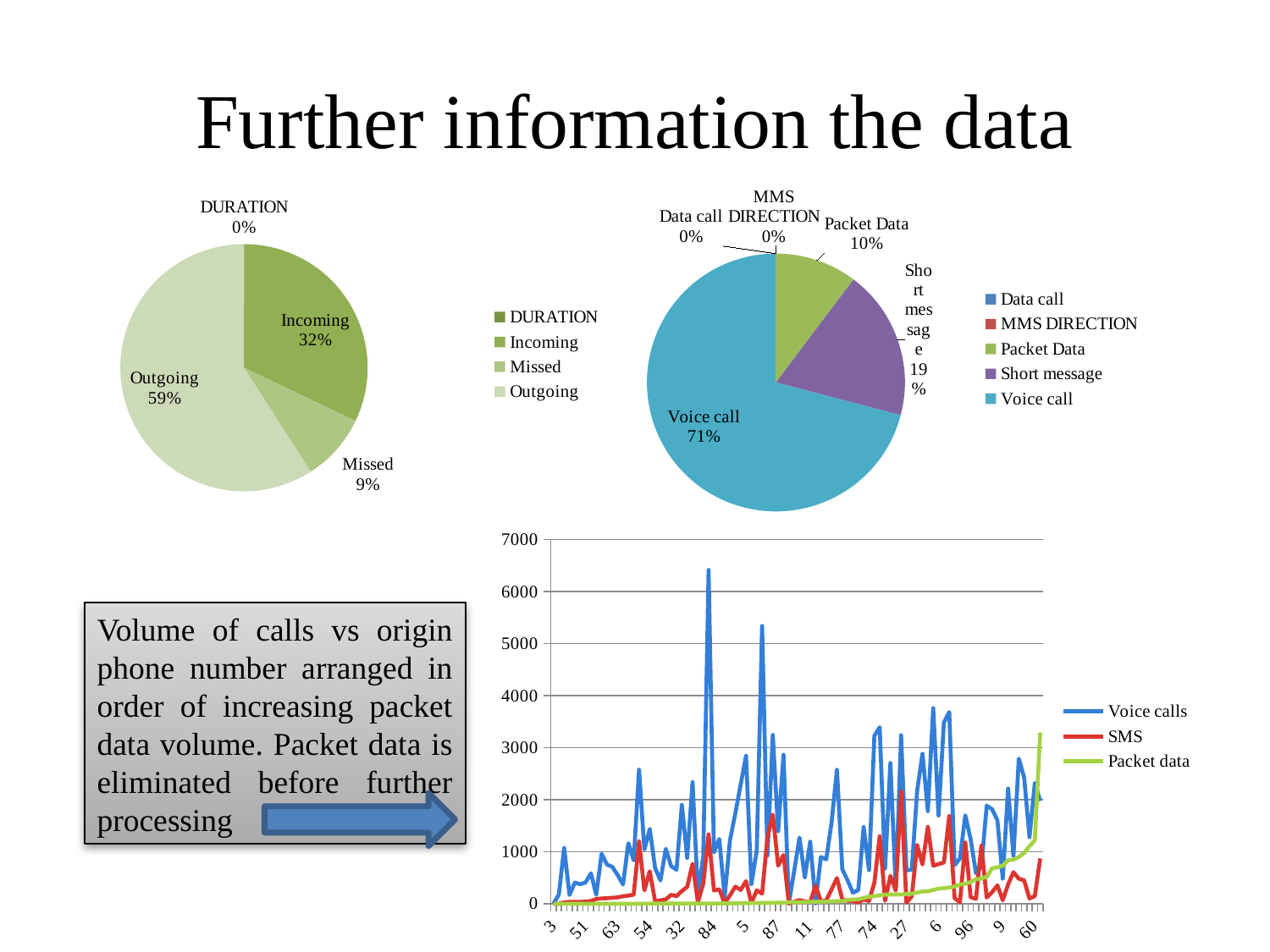

# Further information the data

### Chart

| Category |  |
|---|---|
| Data call | 16.0 |
| MMS DIRECTION | 25.0 |
| Packet Data | 18570.0 |
| Short message | 34116.0 |
| Voice call | 128543.0 |

### Chart

| Category |  |
|---|---|
| DURATION | 25.0 |
| Incoming | 58135.0 |
| Missed | 16035.0 |
| Outgoing | 107075.0 |

### Chart

| Category | Voice calls | SMS | Packet data |
|---|---|---|---|
| 3 | 2.0 | 0.0 | 0.0 |
| 79 | 174.0 | 0.0 | 0.0 |
| 50 | 1071.0 | 25.0 | 0.0 |
| 24 | 168.0 | 36.0 | 0.0 |
| 14 | 407.0 | 36.0 | 0.0 |
| 88 | 375.0 | 37.0 | 0.0 |
| 51 | 409.0 | 39.0 | 0.0 |
| 62 | 584.0 | 52.0 | 0.0 |
| 64 | 172.0 | 91.0 | 0.0 |
| 83 | 960.0 | 101.0 | 0.0 |
| 37 | 752.0 | 106.0 | 0.0 |
| 46 | 707.0 | 114.0 | 0.0 |
| 63 | 552.0 | 121.0 | 0.0 |
| 65 | 368.0 | 143.0 | 0.0 |
| 55 | 1162.0 | 155.0 | 0.0 |
| 58 | 832.0 | 175.0 | 0.0 |
| 49 | 2576.0 | 1198.0 | 0.0 |
| 89 | 1039.0 | 256.0 | 1.0 |
| 54 | 1436.0 | 624.0 | 1.0 |
| 71 | 688.0 | 48.0 | 2.0 |
| 68 | 445.0 | 65.0 | 2.0 |
| 97 | 1055.0 | 83.0 | 2.0 |
| 56 | 722.0 | 170.0 | 2.0 |
| 103 | 652.0 | 146.0 | 3.0 |
| 32 | 1900.0 | 243.0 | 3.0 |
| 13 | 878.0 | 324.0 | 3.0 |
| 93 | 2336.0 | 768.0 | 3.0 |
| 18 | 195.0 | 32.0 | 4.0 |
| 44 | 899.0 | 383.0 | 4.0 |
| 20 | 6414.0 | 1332.0 | 4.0 |
| 84 | 984.0 | 254.0 | 5.0 |
| 33 | 1243.0 | 275.0 | 5.0 |
| 95 | 126.0 | 10.0 | 6.0 |
| 16 | 1223.0 | 161.0 | 6.0 |
| 78 | 1737.0 | 328.0 | 6.0 |
| 38 | 2291.0 | 265.0 | 10.0 |
| 5 | 2841.0 | 434.0 | 10.0 |
| 106 | 375.0 | 15.0 | 13.0 |
| 99 | 1020.0 | 255.0 | 13.0 |
| 40 | 5337.0 | 193.0 | 14.0 |
| 39 | 922.0 | 1279.0 | 14.0 |
| 36 | 3243.0 | 1712.0 | 17.0 |
| 87 | 1392.0 | 730.0 | 20.0 |
| 22 | 2861.0 | 936.0 | 20.0 |
| 2 | 3.0 | 1.0 | 26.0 |
| 15 | 631.0 | 38.0 | 27.0 |
| 28 | 1270.0 | 70.0 | 27.0 |
| 76 | 507.0 | 46.0 | 33.0 |
| 11 | 1192.0 | 32.0 | 35.0 |
| 29 | 5.0 | 348.0 | 36.0 |
| 85 | 898.0 | 44.0 | 38.0 |
| 26 | 850.0 | 65.0 | 41.0 |
| 30 | 1568.0 | 275.0 | 46.0 |
| 57 | 2574.0 | 493.0 | 48.0 |
| 77 | 663.0 | 77.0 | 51.0 |
| 34 | 448.0 | 56.0 | 72.0 |
| 91 | 211.0 | 57.0 | 79.0 |
| 31 | 263.0 | 24.0 | 85.0 |
| 10 | 1473.0 | 82.0 | 111.0 |
| 61 | 644.0 | 52.0 | 135.0 |
| 74 | 3226.0 | 402.0 | 144.0 |
| 53 | 3392.0 | 1298.0 | 162.0 |
| 82 | 674.0 | 56.0 | 173.0 |
| 70 | 2702.0 | 535.0 | 176.0 |
| 90 | 297.0 | 252.0 | 178.0 |
| 67 | 3239.0 | 2155.0 | 178.0 |
| 27 | 640.0 | 21.0 | 187.0 |
| 69 | 657.0 | 143.0 | 191.0 |
| 25 | 2171.0 | 1129.0 | 216.0 |
| 100 | 2881.0 | 754.0 | 236.0 |
| 101 | 1778.0 | 1476.0 | 237.0 |
| 8 | 3760.0 | 730.0 | 263.0 |
| 6 | 1695.0 | 761.0 | 290.0 |
| 81 | 3483.0 | 791.0 | 298.0 |
| 52 | 3684.0 | 1685.0 | 312.0 |
| 73 | 740.0 | 105.0 | 330.0 |
| 19 | 870.0 | 28.0 | 368.0 |
| 102 | 1699.0 | 1176.0 | 383.0 |
| 96 | 1238.0 | 124.0 | 416.0 |
| 35 | 585.0 | 94.0 | 470.0 |
| 17 | 705.0 | 1113.0 | 482.0 |
| 86 | 1882.0 | 118.0 | 518.0 |
| 21 | 1817.0 | 222.0 | 680.0 |
| 41 | 1603.0 | 353.0 | 697.0 |
| 9 | 481.0 | 68.0 | 730.0 |
| 75 | 2212.0 | 369.0 | 836.0 |
| 94 | 916.0 | 605.0 | 849.0 |
| 23 | 2788.0 | 481.0 | 896.0 |
| 12 | 2427.0 | 448.0 | 975.0 |
| 42 | 1278.0 | 98.0 | 1106.0 |
| 60 | 2322.0 | 147.0 | 1220.0 |
| 4 | 1976.0 | 869.0 | 3290.0 |
Volume of calls vs origin phone number arranged in order of increasing packet data volume. Packet data is eliminated before further processing